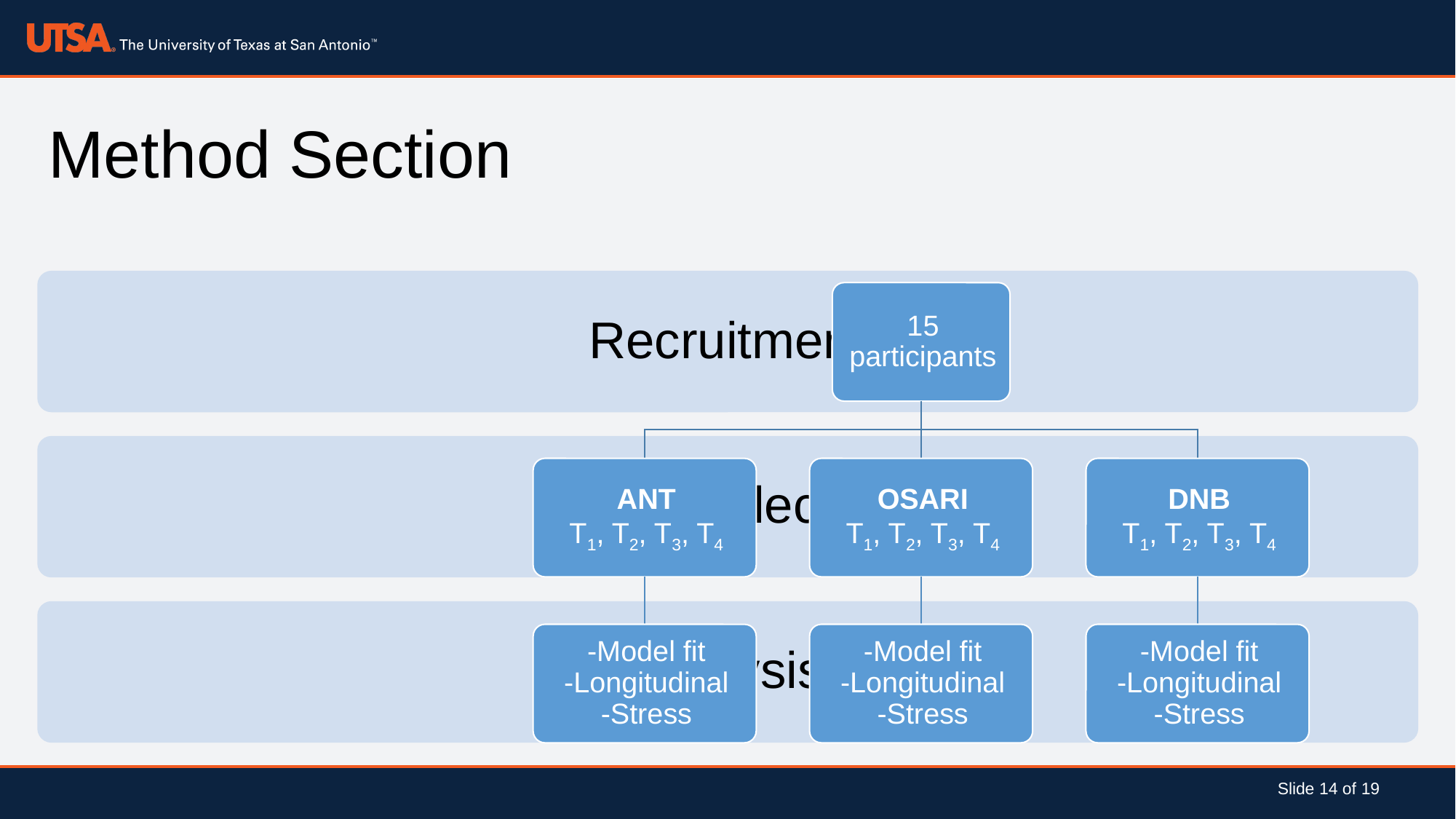

# Method Section
Analysis
Data Collection
Recruitment
15 participants
ANT
T1, T2, T3, T4
-Model fit
-Longitudinal
-Stress
OSARI
T1, T2, T3, T4
-Model fit
-Longitudinal
-Stress
DNB
T1, T2, T3, T4
-Model fit
-Longitudinal
-Stress
Slide 14 of 19